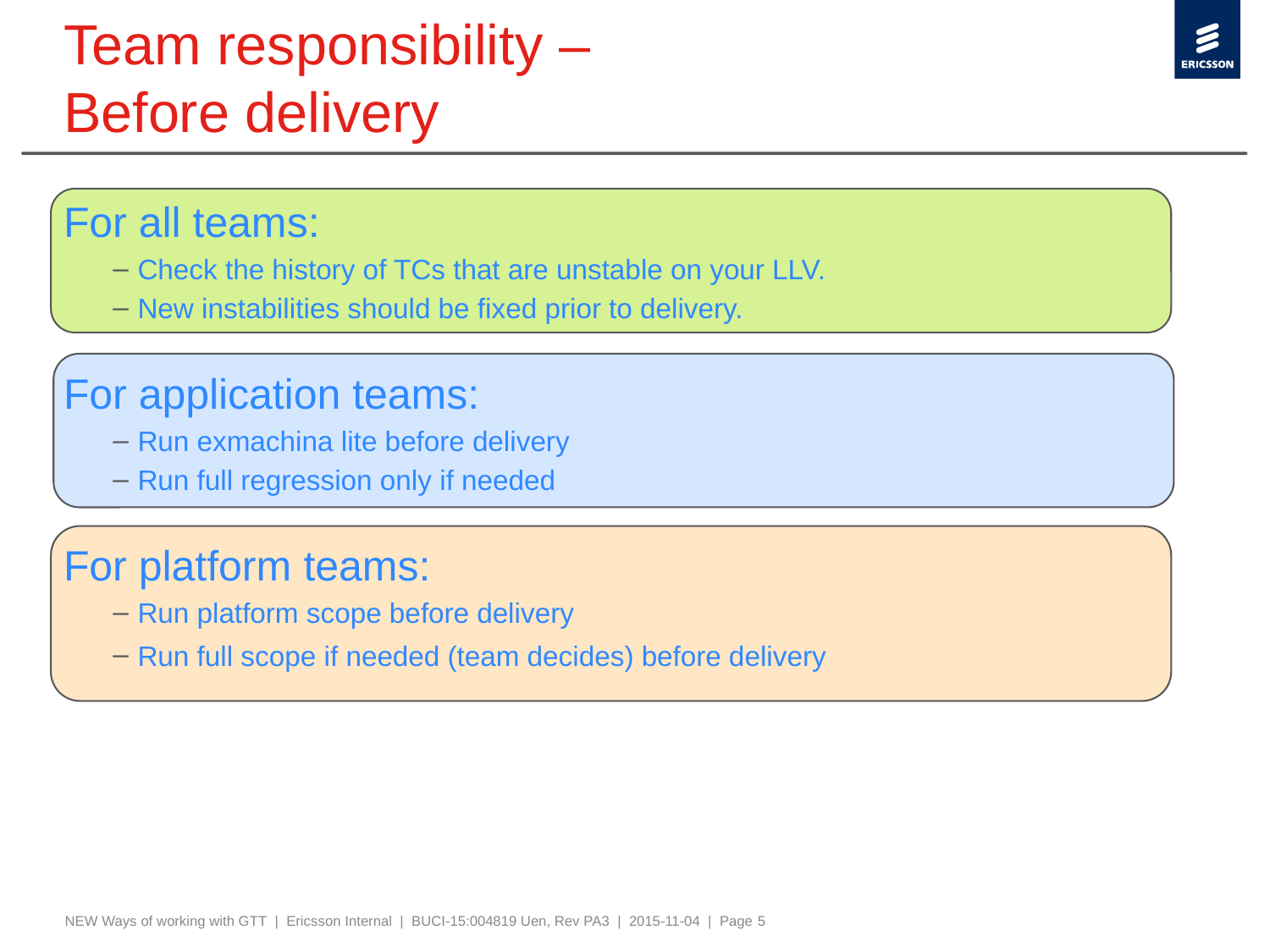

# Team responsibility – Before delivery

For all teams:
Check the history of TCs that are unstable on your LLV.
New instabilities should be fixed prior to delivery.
For application teams:
Run exmachina lite before delivery
Run full regression only if needed
For platform teams:
Run platform scope before delivery
Run full scope if needed (team decides) before delivery